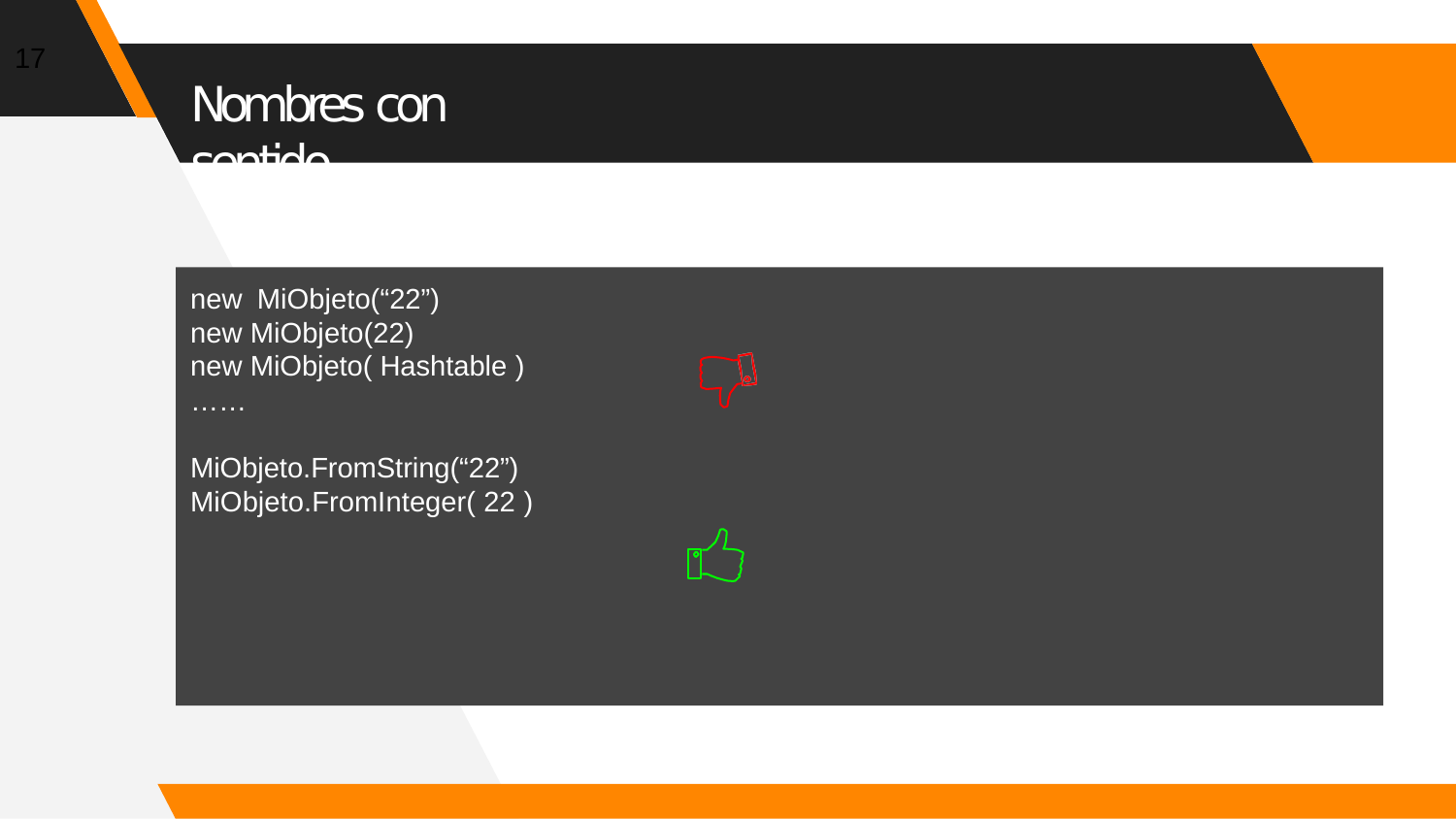

17
# Nombres con sentido
new MiObjeto(“22”)
new MiObjeto(22)
new MiObjeto( Hashtable )
……

MiObjeto.FromString(“22”)
MiObjeto.FromInteger( 22 )